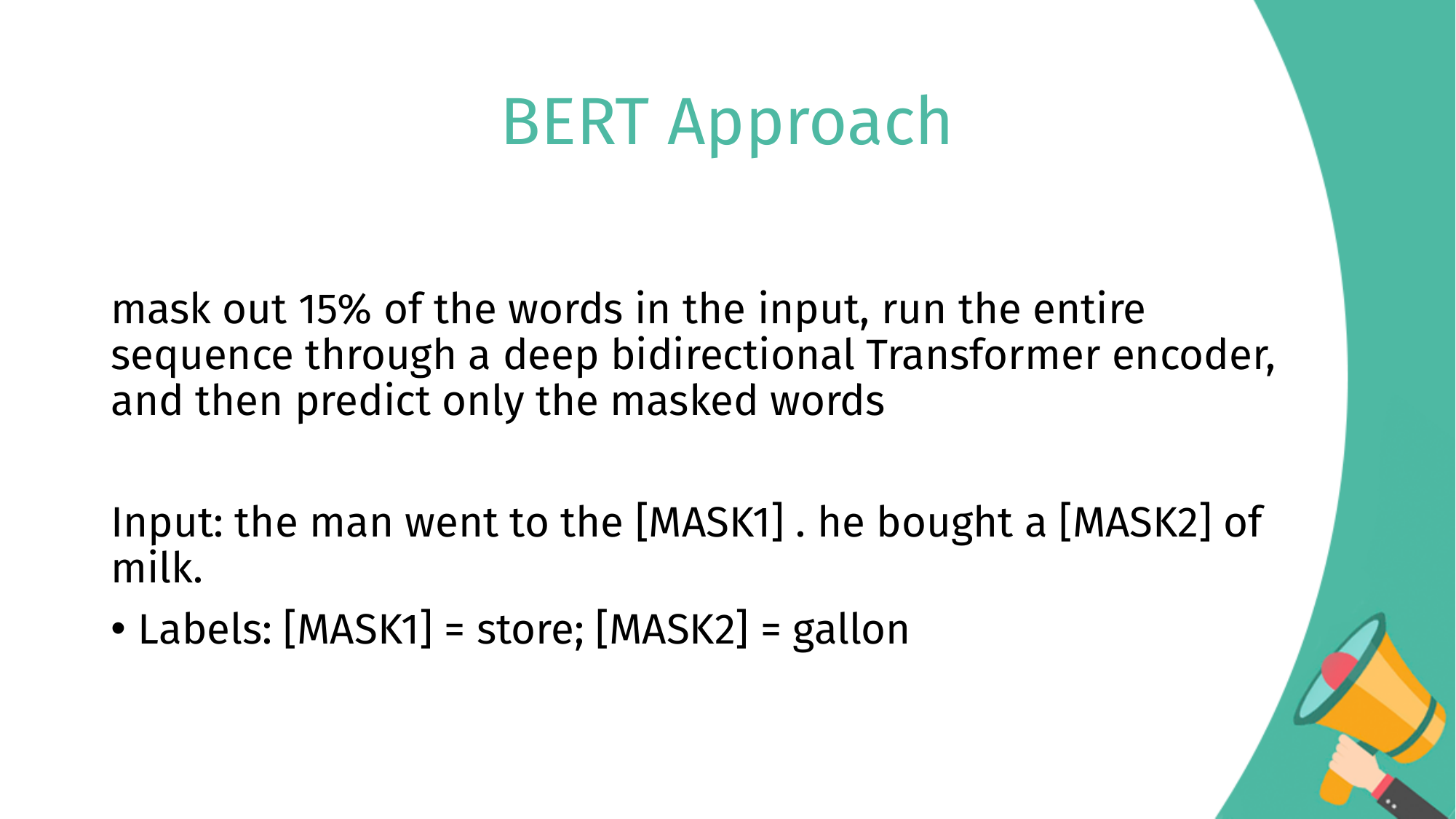

# BERT Approach
mask out 15% of the words in the input, run the entire sequence through a deep bidirectional Transformer encoder, and then predict only the masked words

Input: the man went to the [MASK1] . he bought a [MASK2] of milk.
Labels: [MASK1] = store; [MASK2] = gallon